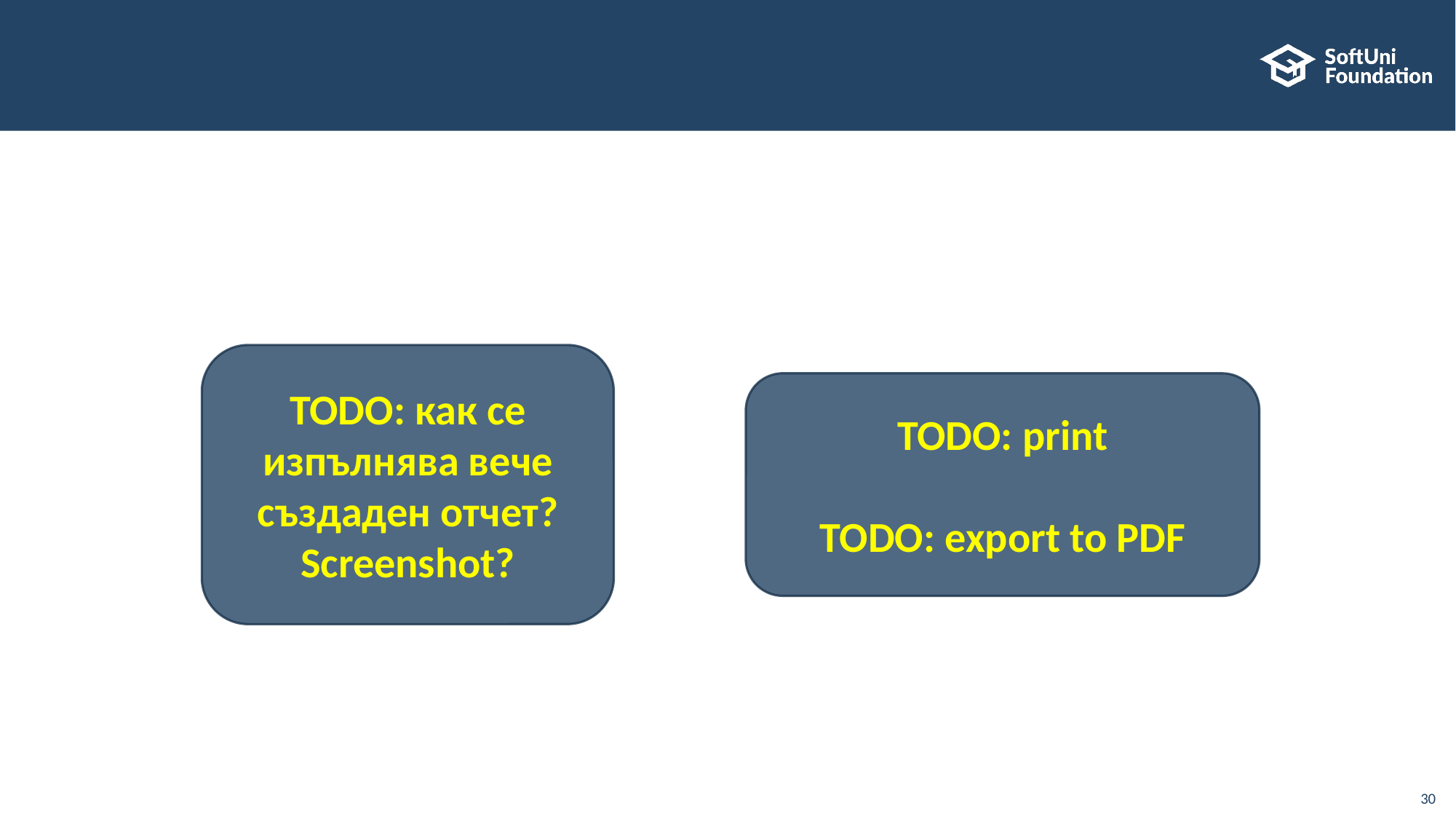

#

TODO: как се изпълнява вече създаден отчет?
Screenshot?
TODO: print
TODO: export to PDF
30